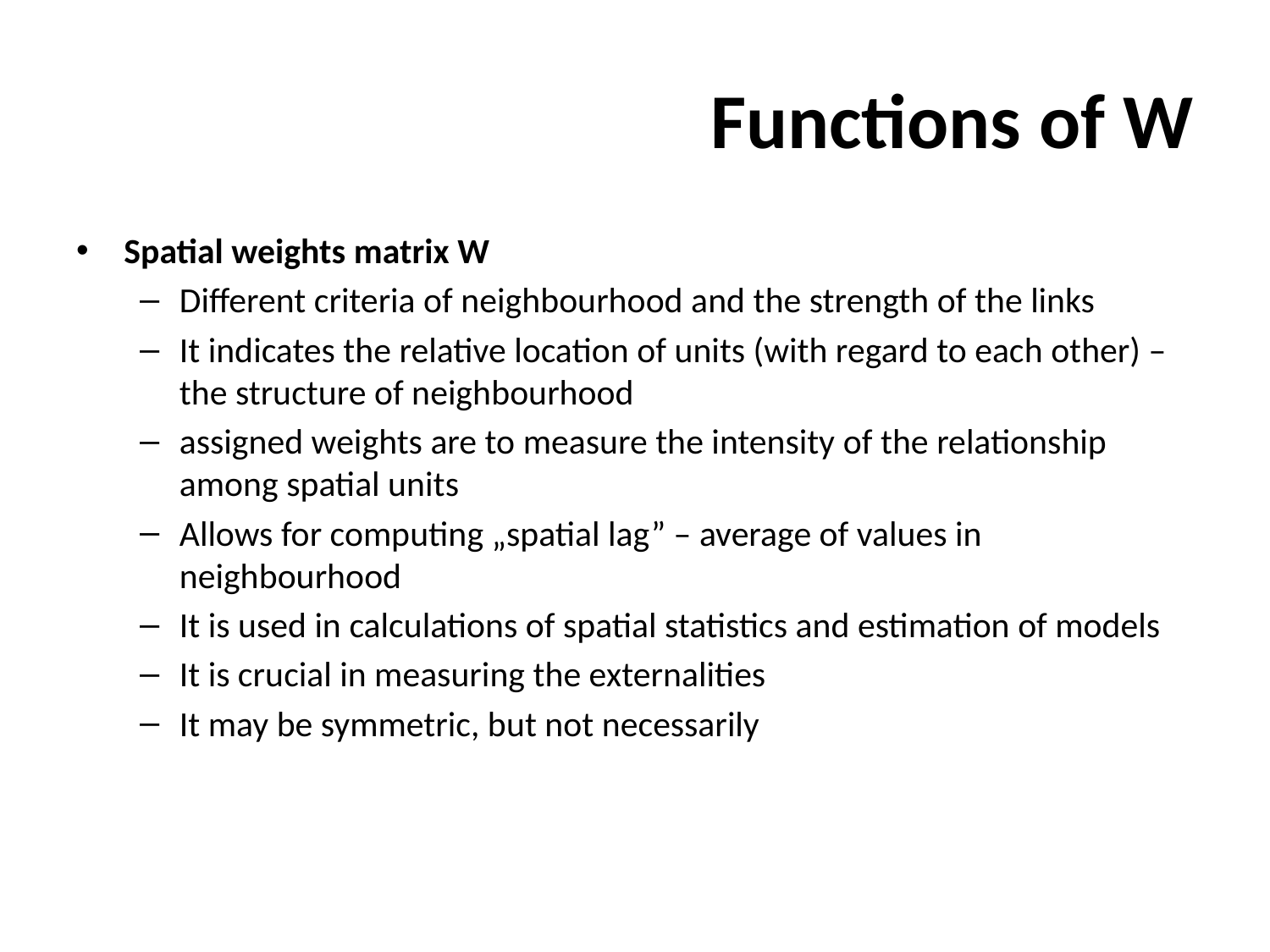

# Functions of W
Spatial weights matrix W
Different criteria of neighbourhood and the strength of the links
It indicates the relative location of units (with regard to each other) – the structure of neighbourhood
assigned weights are to measure the intensity of the relationship among spatial units
Allows for computing „spatial lag” – average of values in neighbourhood
It is used in calculations of spatial statistics and estimation of models
It is crucial in measuring the externalities
It may be symmetric, but not necessarily